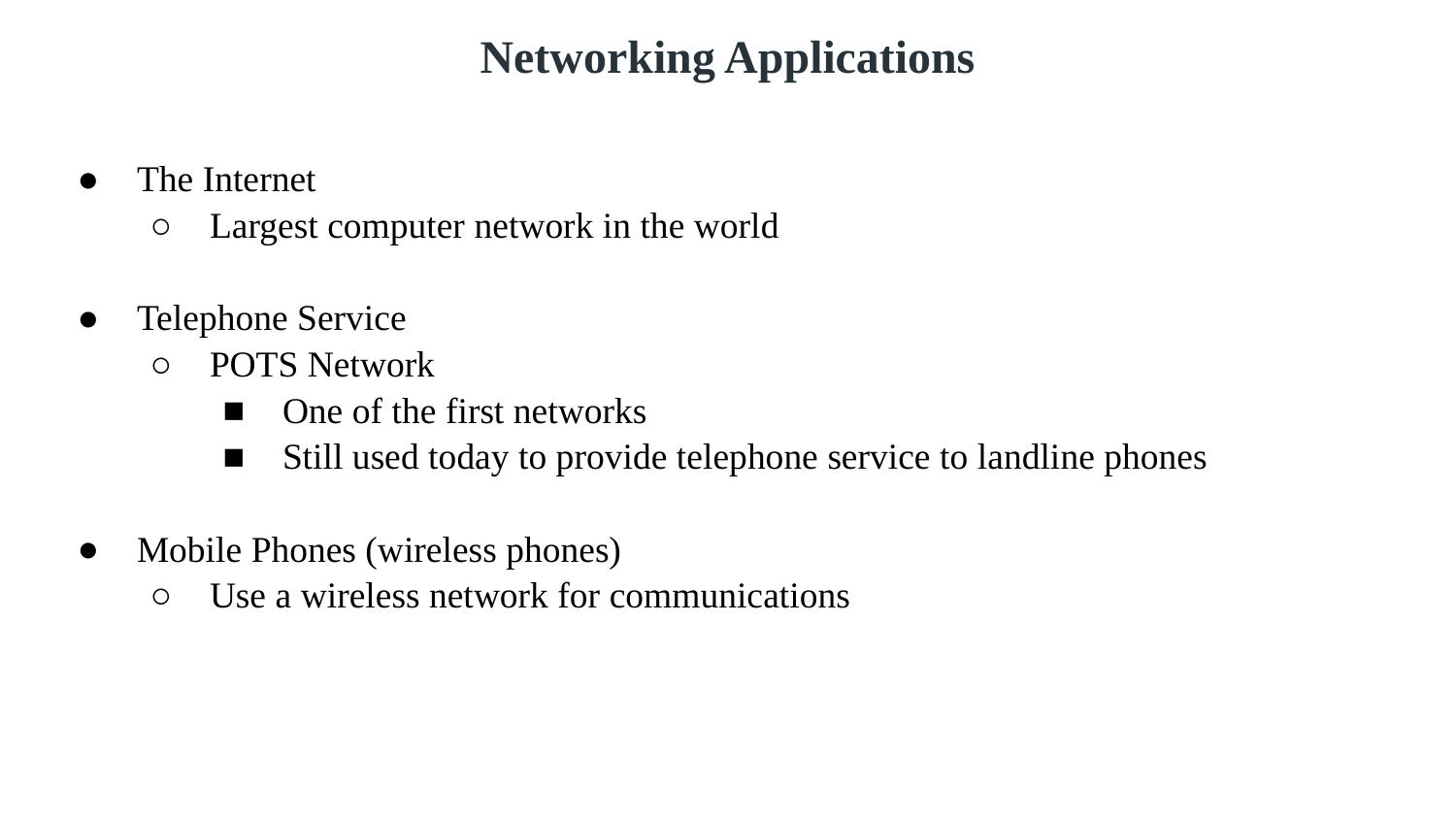

# Networking Applications
The Internet
Largest computer network in the world

Telephone Service
POTS Network
One of the first networks
Still used today to provide telephone service to landline phones

Mobile Phones (wireless phones)
Use a wireless network for communications